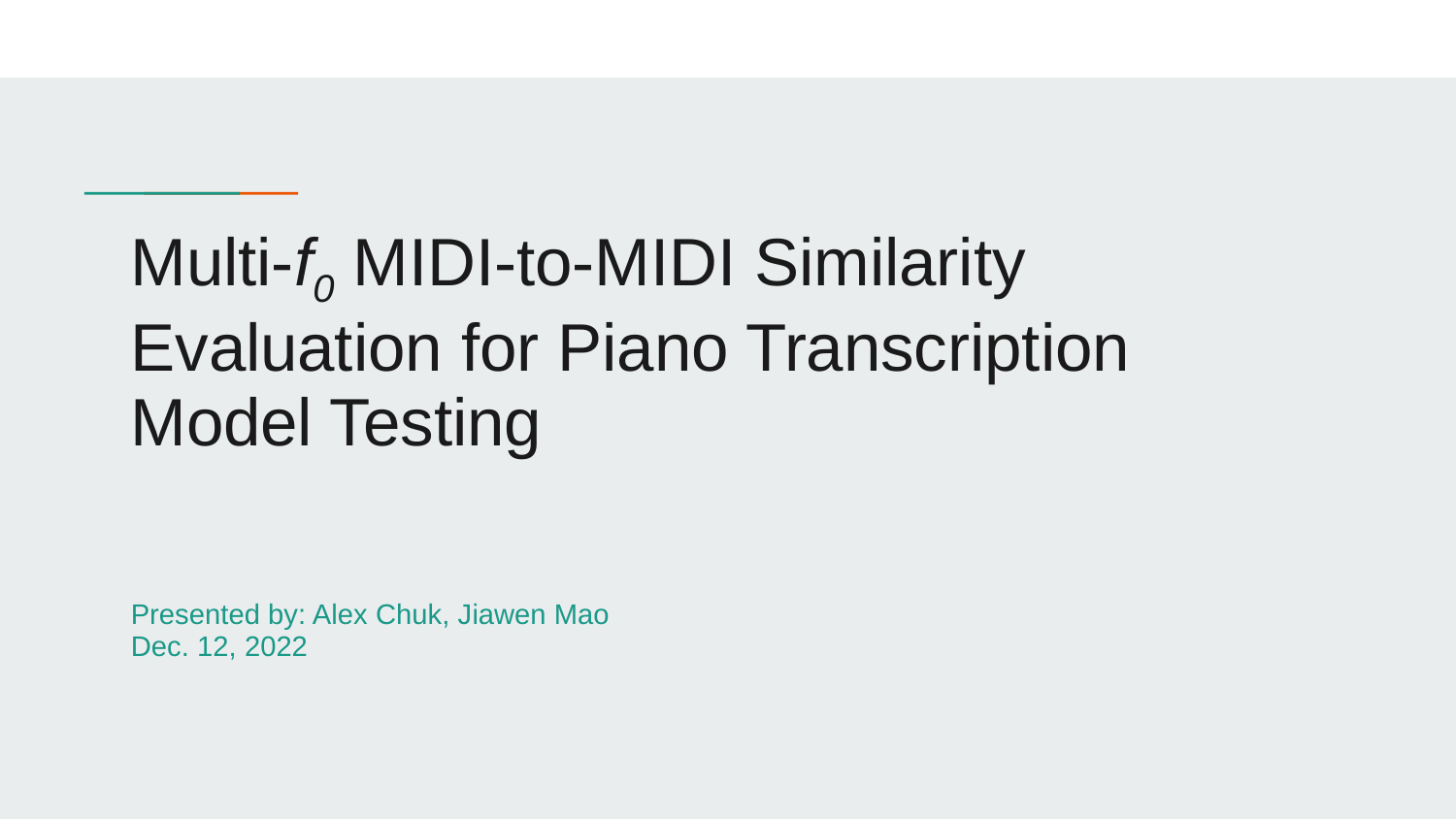

# Multi-f0 MIDI-to-MIDI Similarity Evaluation for Piano Transcription Model Testing
Presented by: Alex Chuk, Jiawen Mao
Dec. 12, 2022